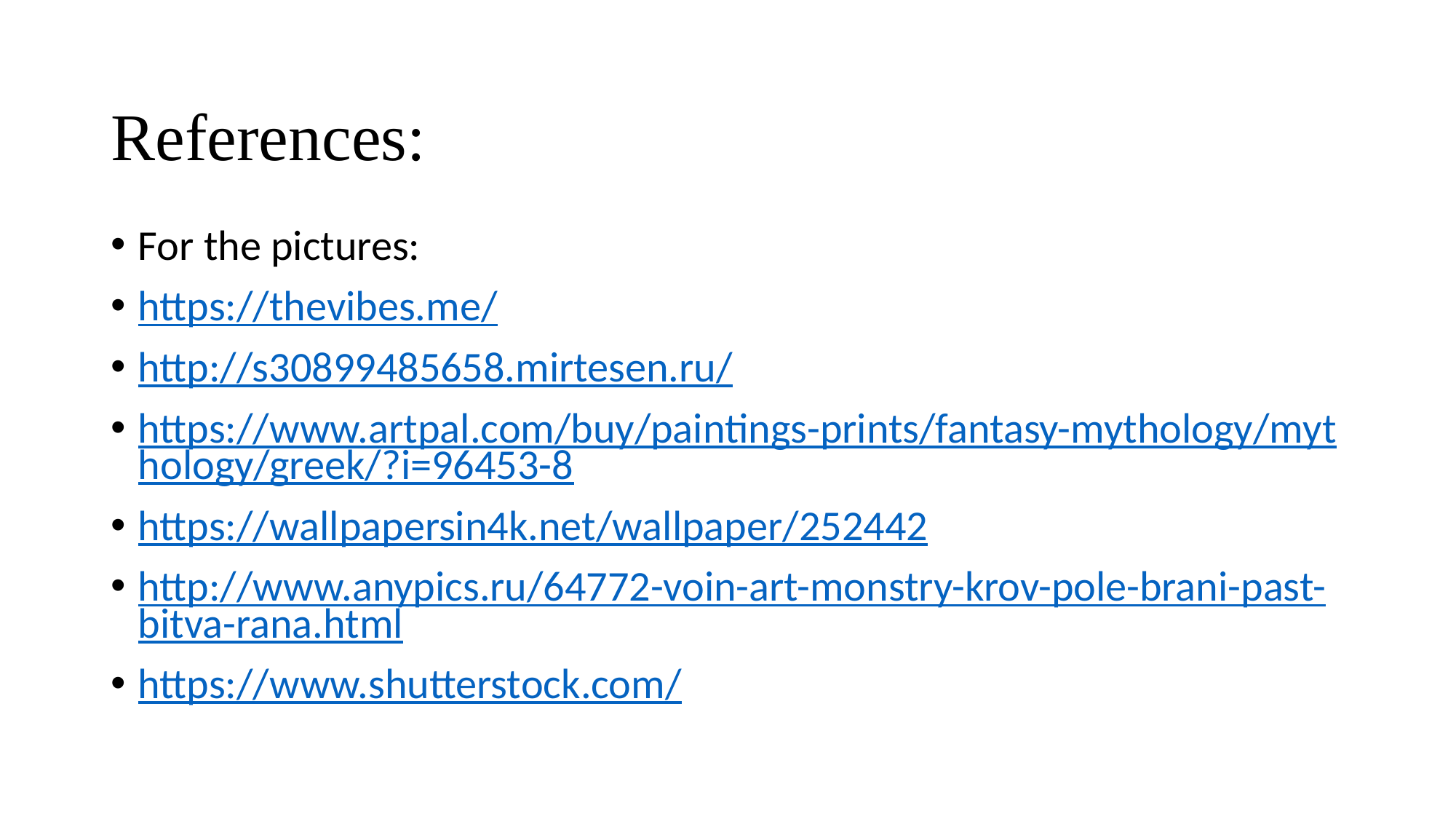

# References:
For the pictures:
https://thevibes.me/
http://s30899485658.mirtesen.ru/
https://www.artpal.com/buy/paintings-prints/fantasy-mythology/mythology/greek/?i=96453-8
https://wallpapersin4k.net/wallpaper/252442
http://www.anypics.ru/64772-voin-art-monstry-krov-pole-brani-past-bitva-rana.html
https://www.shutterstock.com/